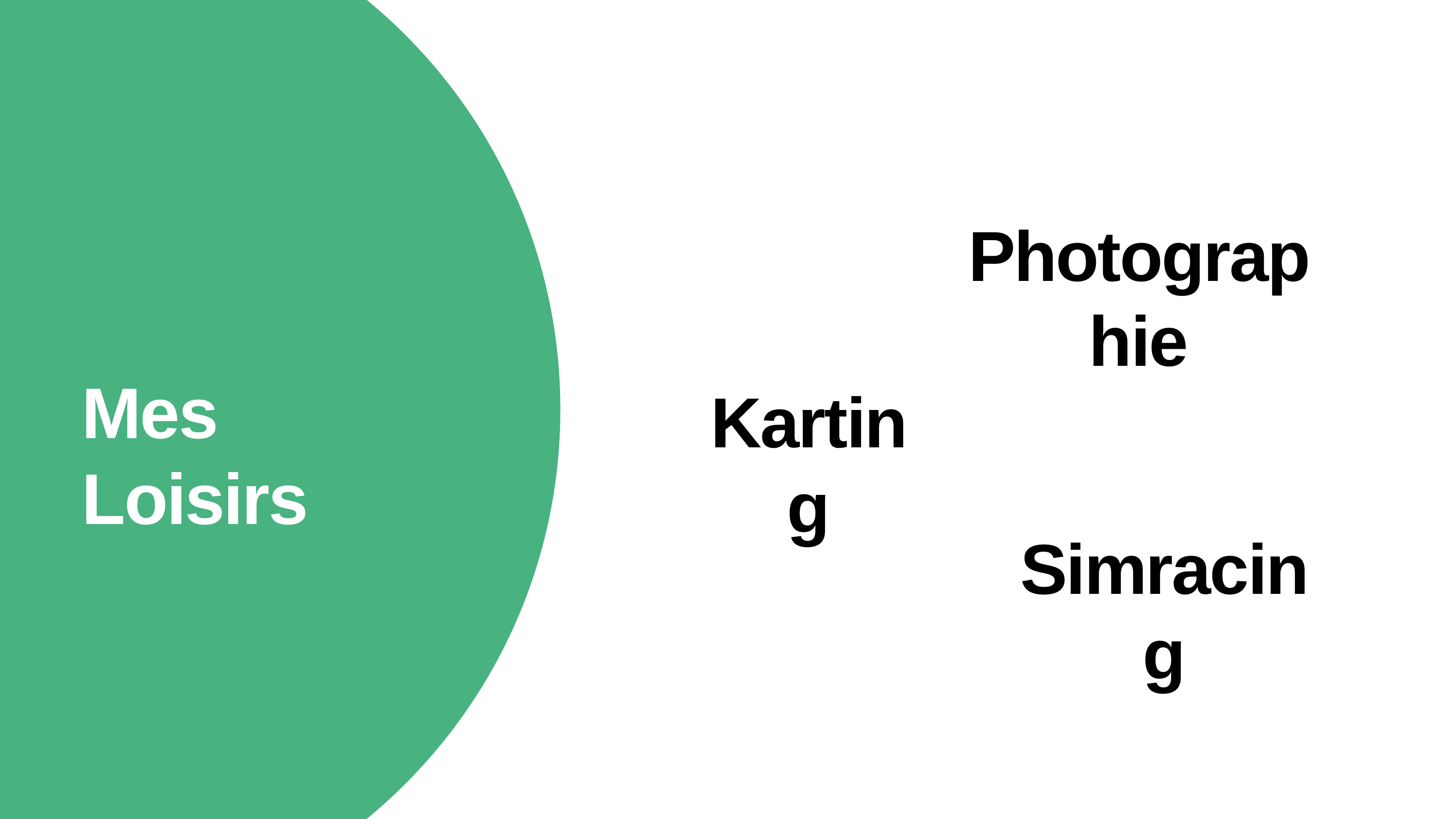

MERCI POUR VOTRE ATTENTION

Photographie
Mes Loisirs
Karting
Simracing